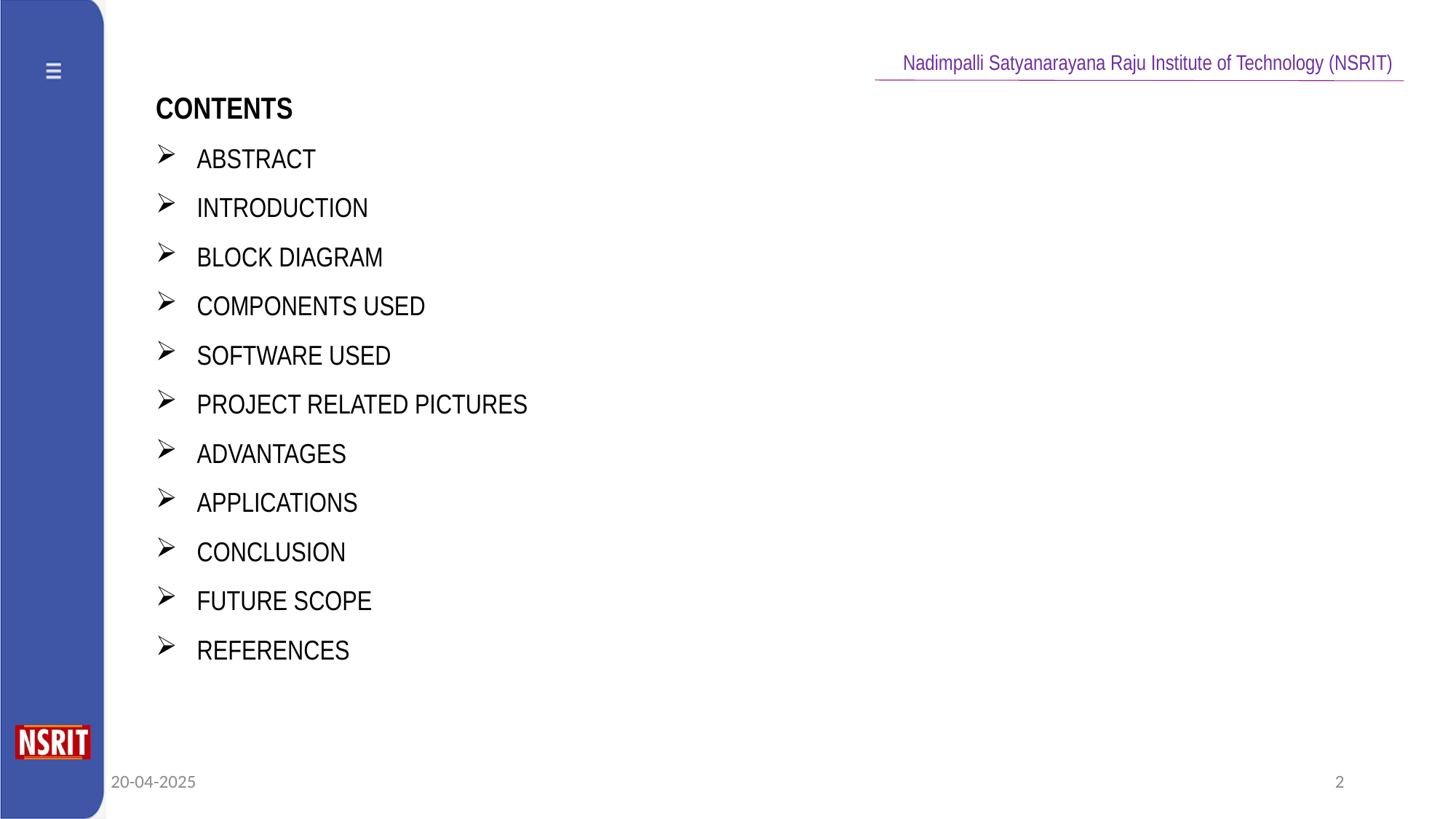

CONTENTS
ABSTRACT
INTRODUCTION
BLOCK DIAGRAM
COMPONENTS USED
SOFTWARE USED
PROJECT RELATED PICTURES
ADVANTAGES
APPLICATIONS
CONCLUSION
FUTURE SCOPE
REFERENCES
20-04-2025
2